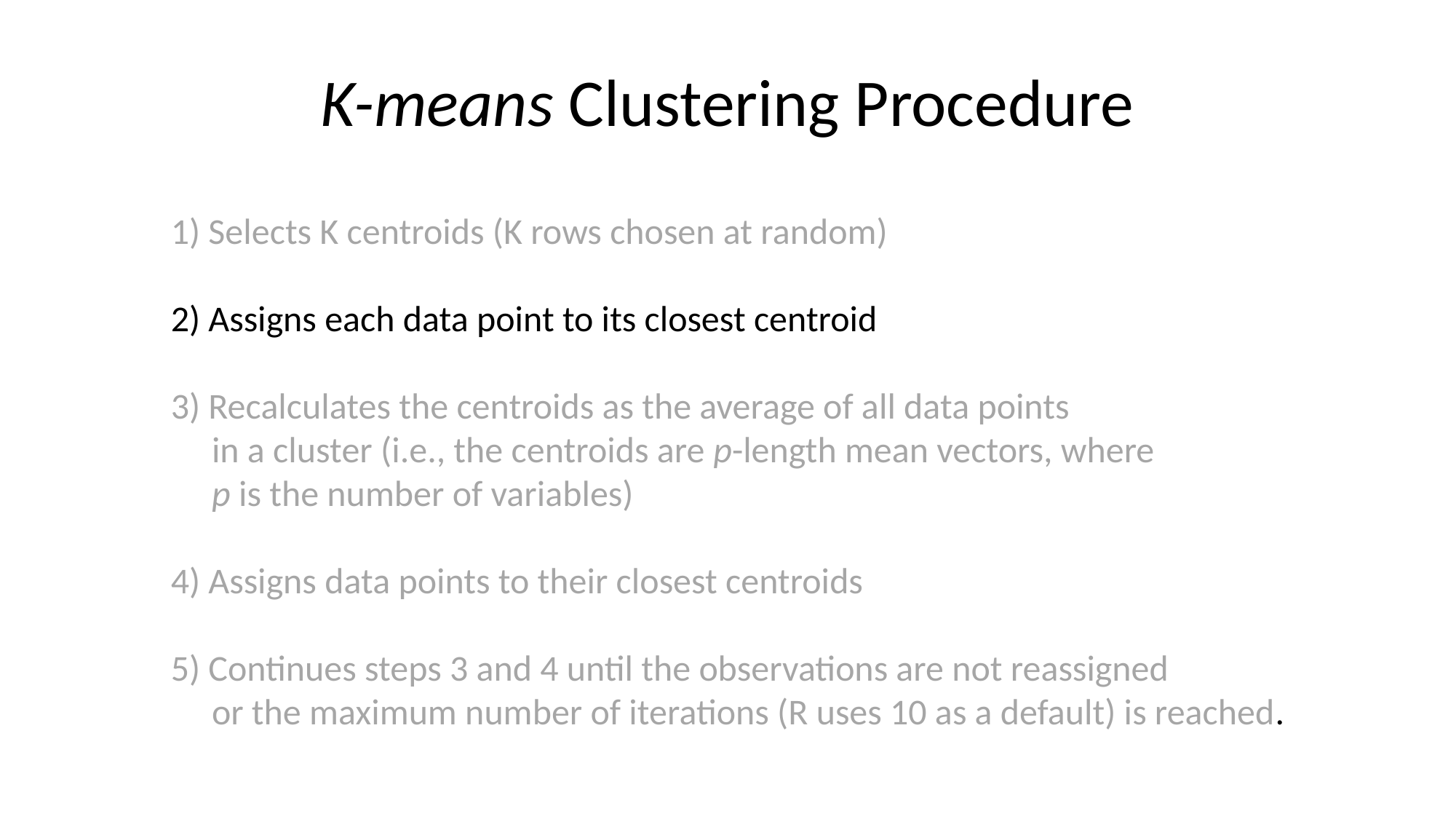

# K-means Clustering Procedure
1) Selects K centroids (K rows chosen at random)

2) Assigns each data point to its closest centroid

3) Recalculates the centroids as the average of all data points
     in a cluster (i.e., the centroids are p-length mean vectors, where
     p is the number of variables)

4) Assigns data points to their closest centroids

5) Continues steps 3 and 4 until the observations are not reassigned
     or the maximum number of iterations (R uses 10 as a default) is reached.